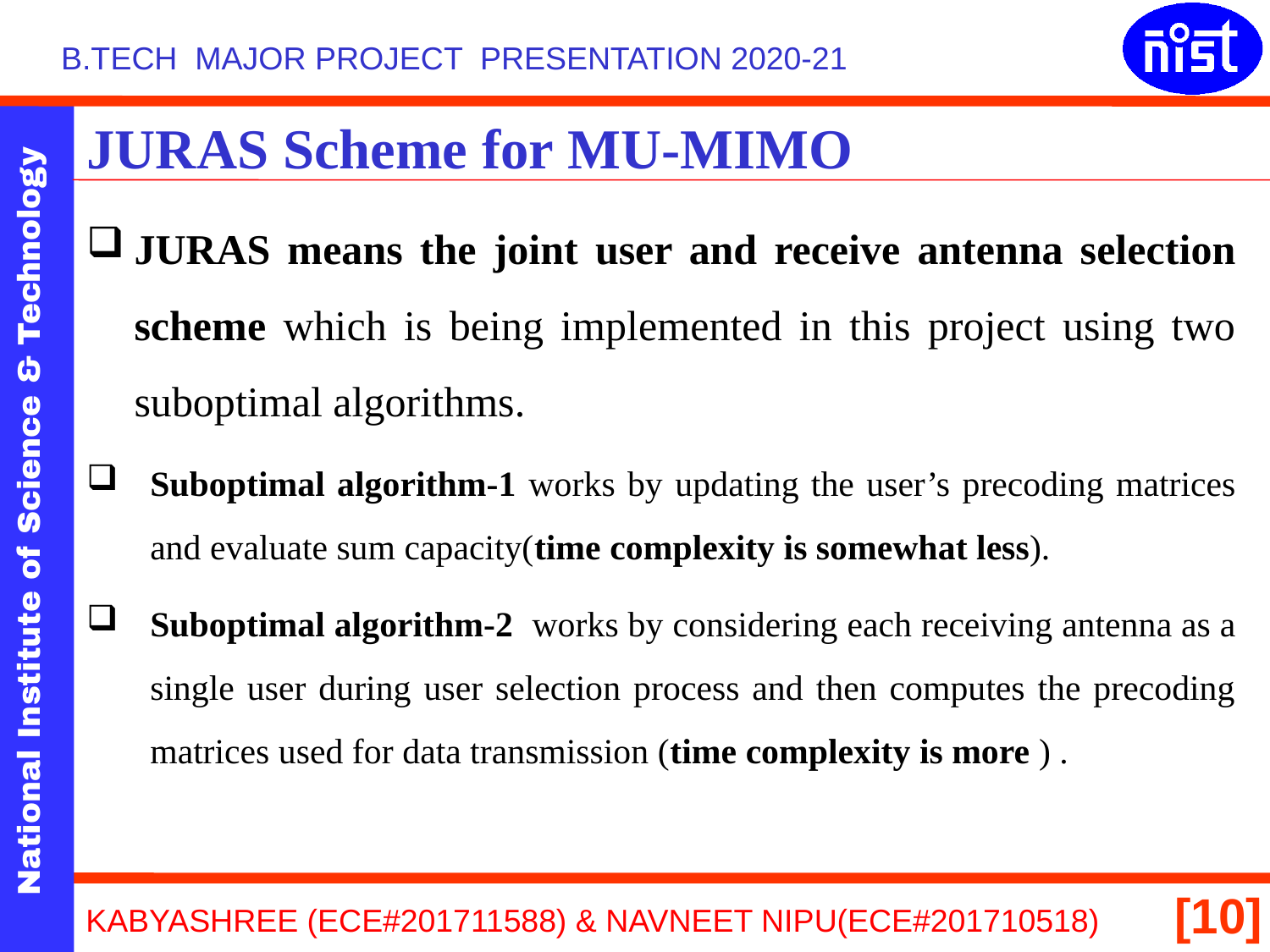

# JURAS Scheme for MU-MIMO
JURAS means the joint user and receive antenna selection scheme which is being implemented in this project using two suboptimal algorithms.
Suboptimal algorithm-1 works by updating the user’s precoding matrices and evaluate sum capacity(time complexity is somewhat less).
Suboptimal algorithm-2  works by considering each receiving antenna as a single user during user selection process and then computes the precoding matrices used for data transmission (time complexity is more ) .